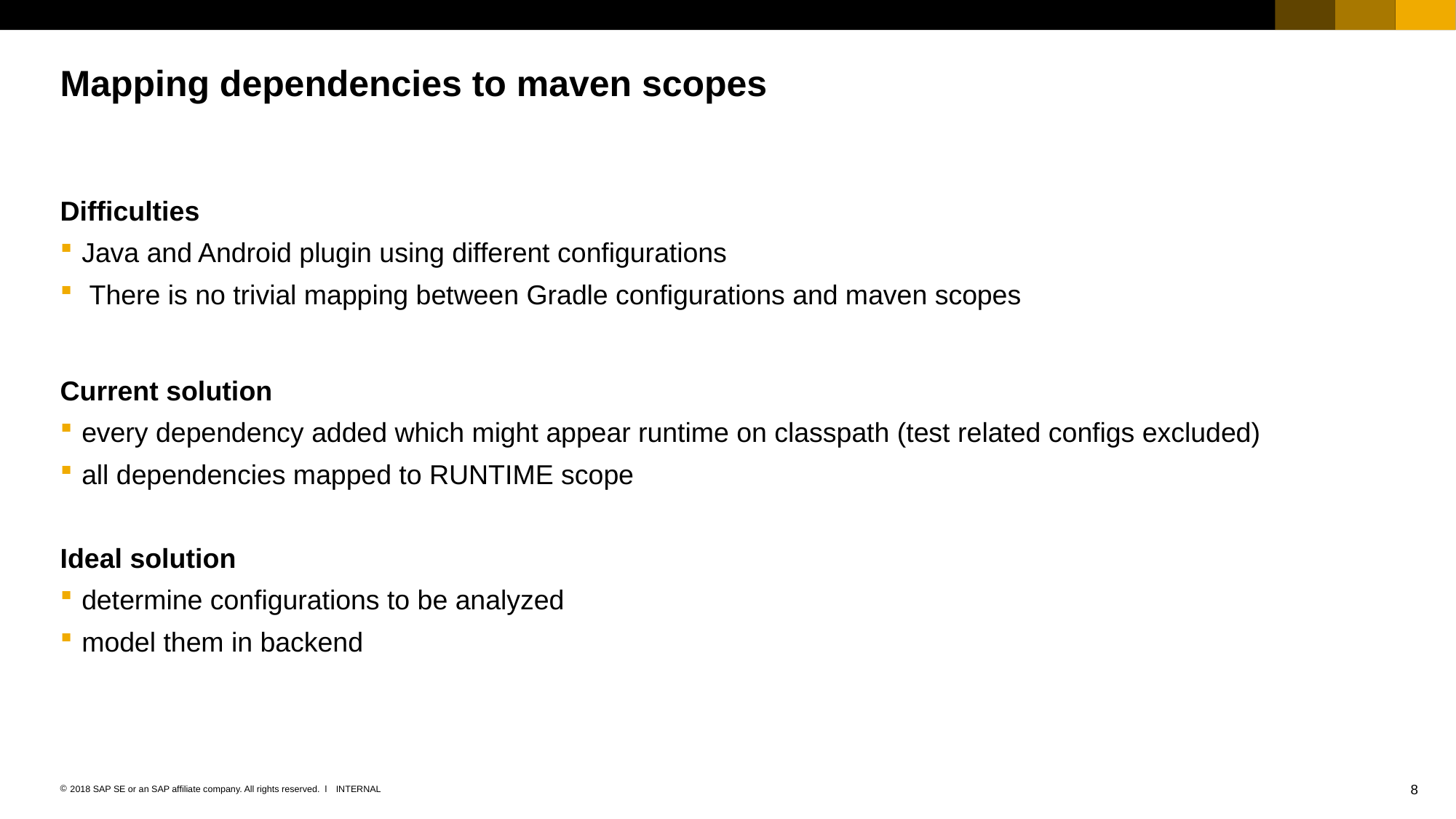

# Mapping dependencies to maven scopes
Difficulties
Java and Android plugin using different configurations
 There is no trivial mapping between Gradle configurations and maven scopes

Current solution
every dependency added which might appear runtime on classpath (test related configs excluded)
all dependencies mapped to RUNTIME scope

Ideal solution
determine configurations to be analyzed
model them in backend